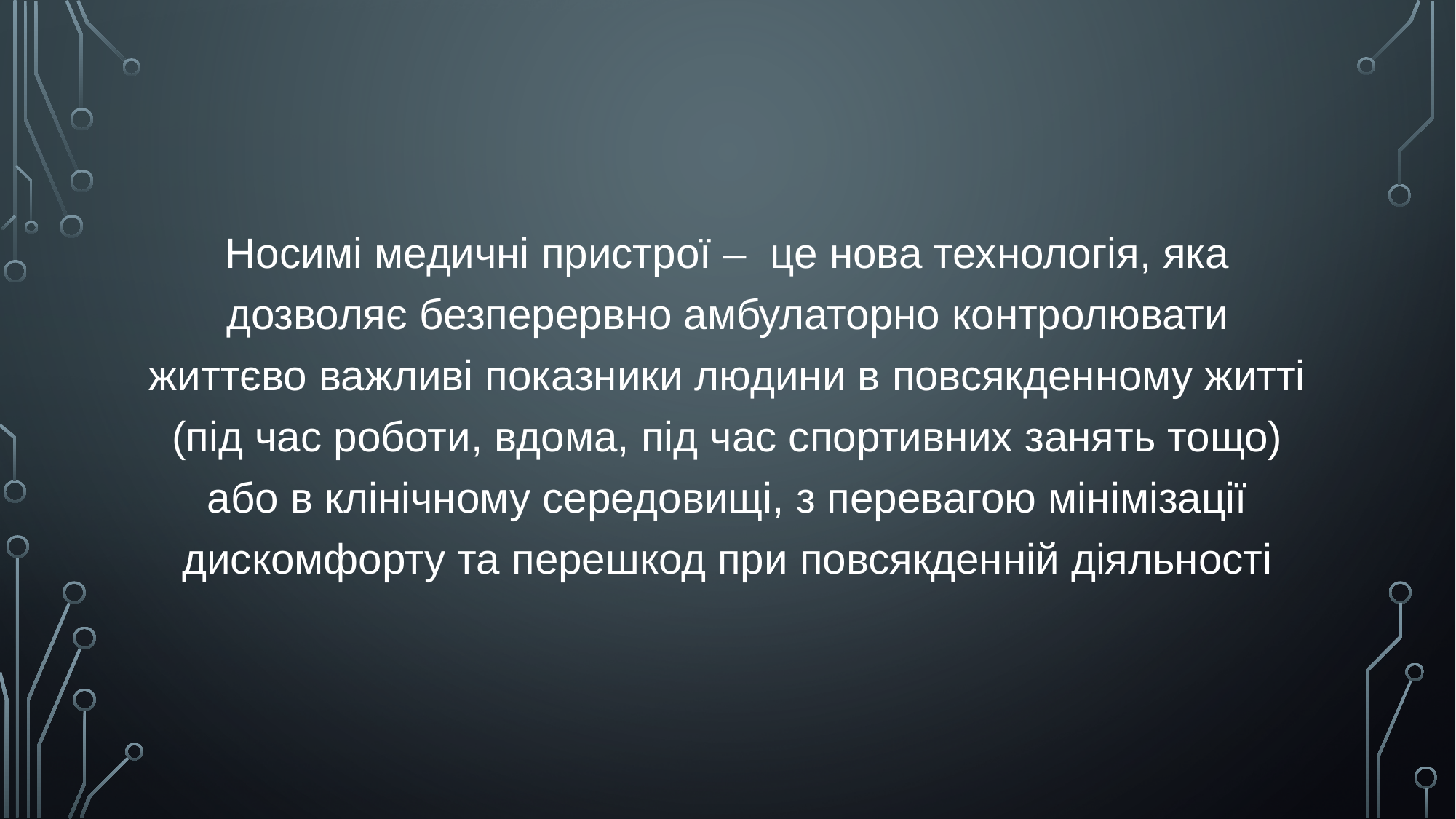

Носимі медичні пристрої –  це нова технологія, яка дозволяє безперервно амбулаторно контролювати життєво важливі показники людини в повсякденному житті (під час роботи, вдома, під час спортивних занять тощо) або в клінічному середовищі, з перевагою мінімізації дискомфорту та перешкод при повсякденній діяльності